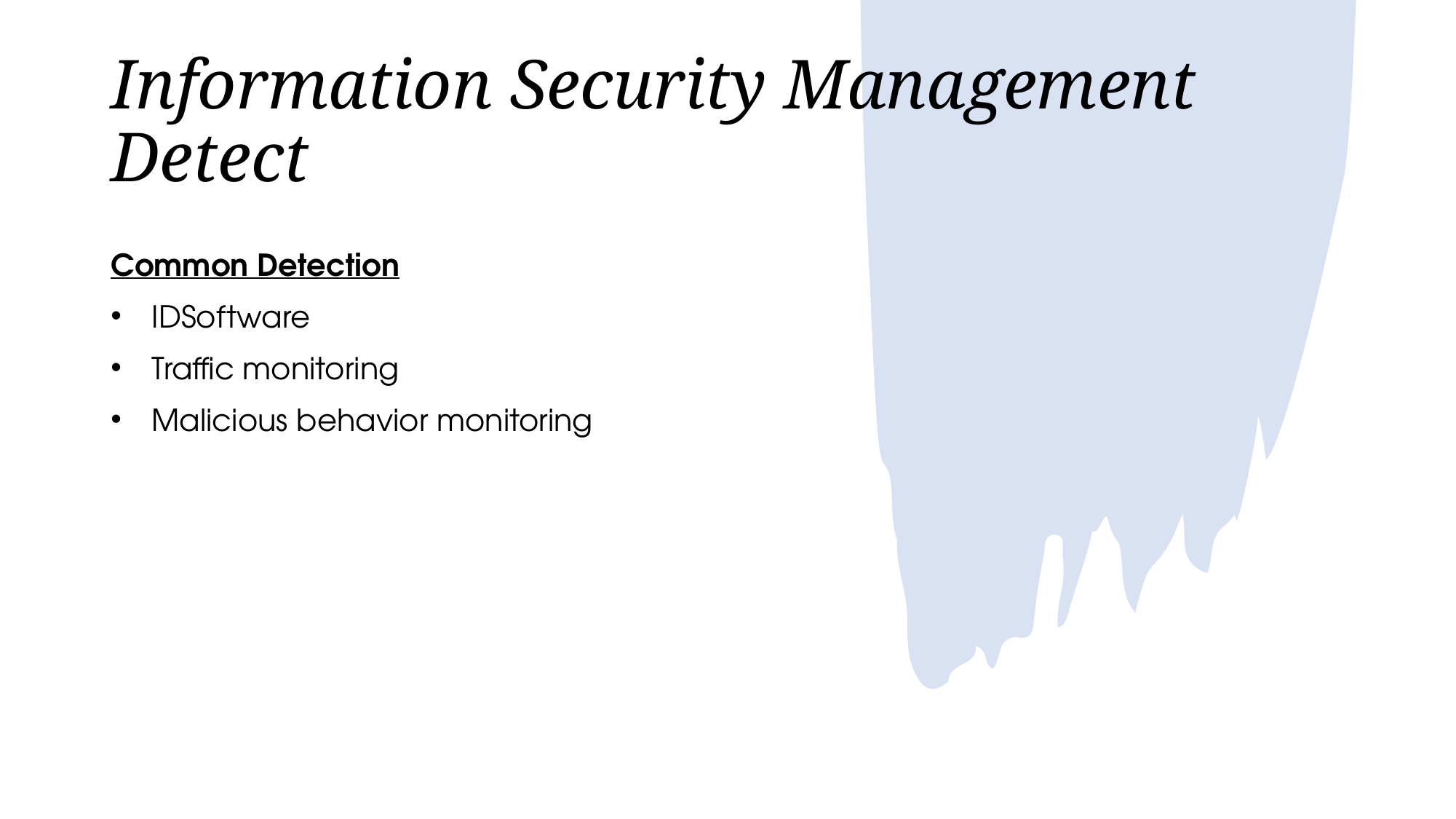

# Information Security Management Detect
Common Detection
IDSoftware
Traffic monitoring
Malicious behavior monitoring